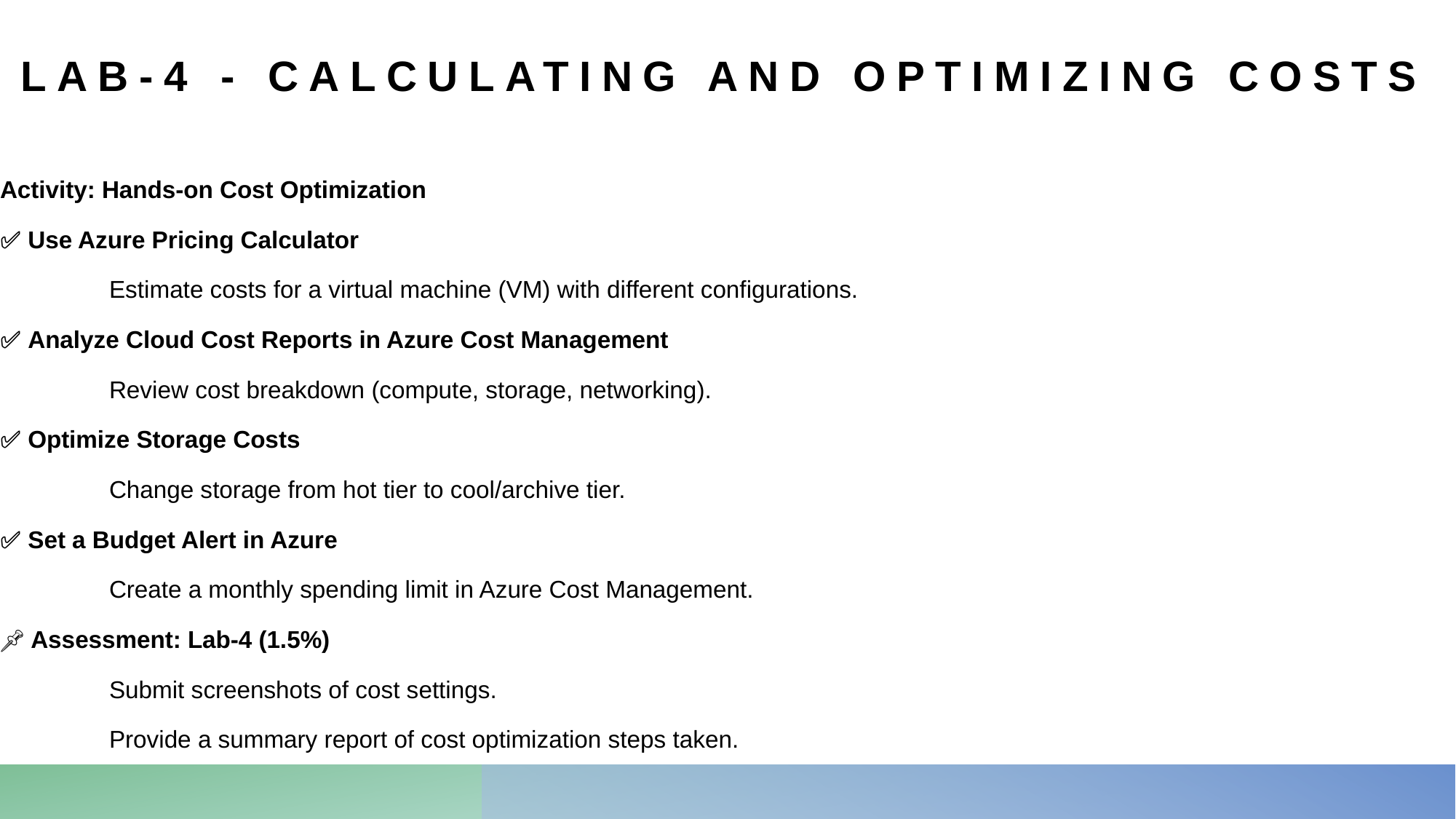

# Lab-4 - Calculating and Optimizing Costs
Activity: Hands-on Cost Optimization
✅ Use Azure Pricing Calculator
	Estimate costs for a virtual machine (VM) with different configurations.
✅ Analyze Cloud Cost Reports in Azure Cost Management
	Review cost breakdown (compute, storage, networking).
✅ Optimize Storage Costs
	Change storage from hot tier to cool/archive tier.
✅ Set a Budget Alert in Azure
	Create a monthly spending limit in Azure Cost Management.
📌 Assessment: Lab-4 (1.5%)
	Submit screenshots of cost settings.
	Provide a summary report of cost optimization steps taken.